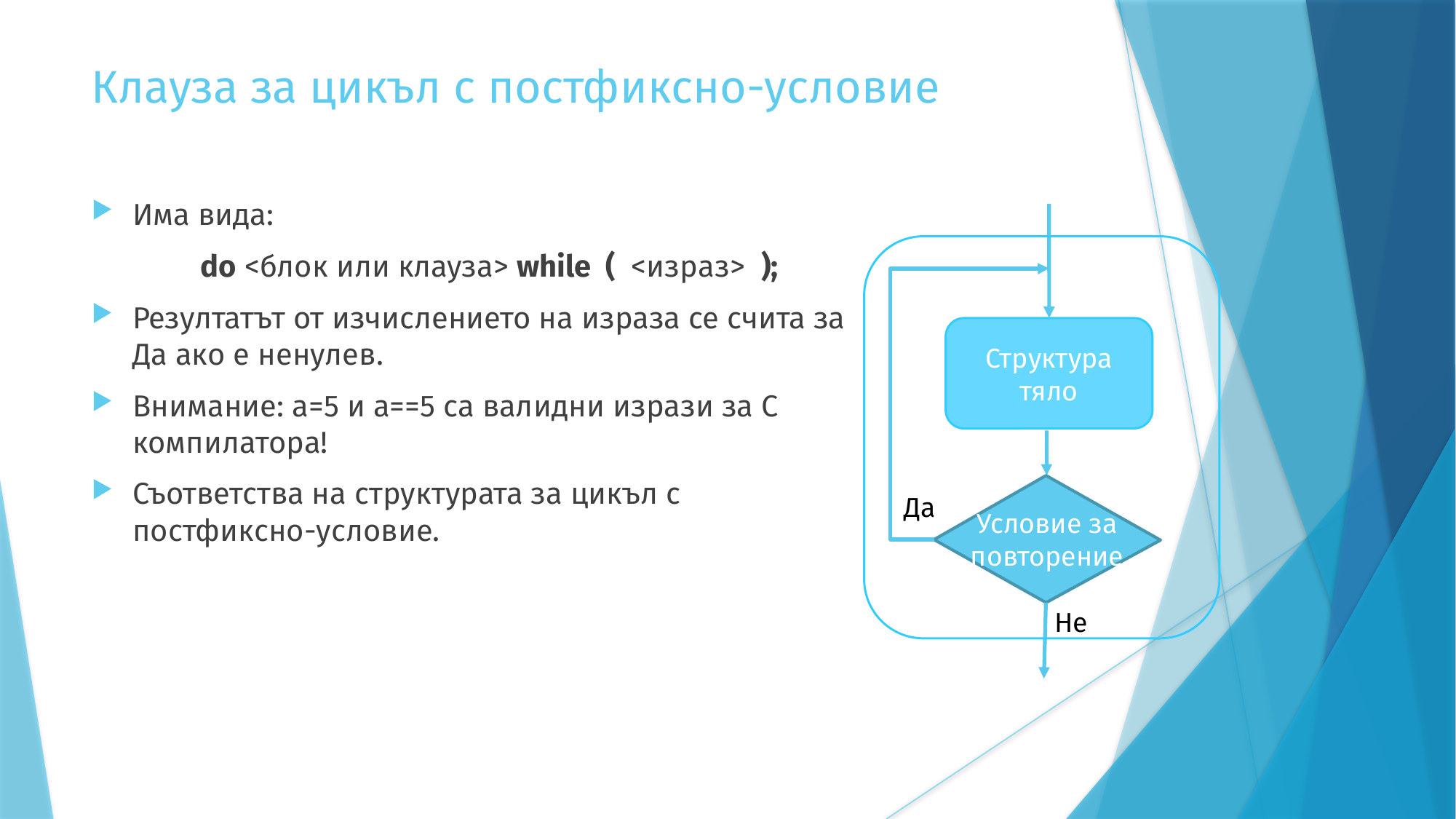

Клауза за цикъл с постфиксно-условие
Има вида:
	do <блок или клауза> while  (  <израз>  );
Резултатът от изчислението на израза се счита за Да ако е ненулев.
Внимание: a=5 и a==5 са валидни изрази за C компилатора!
Съответства на структурата за цикъл с постфиксно-условие.

1

Структура тяло

Условие за повторение
Да
Не